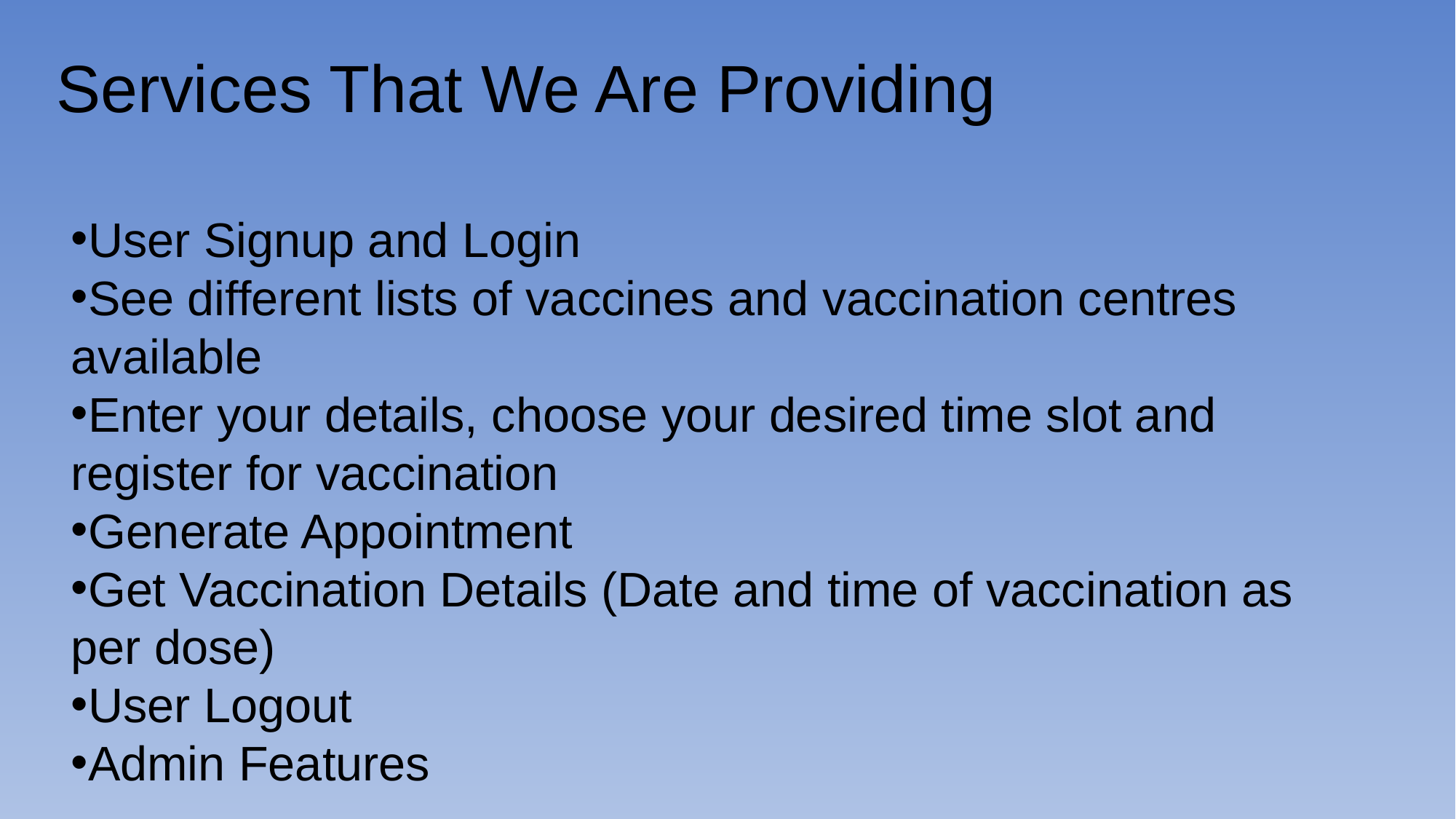

Services That We Are Providing
User Signup and Login
See different lists of vaccines and vaccination centres available
Enter your details, choose your desired time slot and register for vaccination
Generate Appointment
Get Vaccination Details (Date and time of vaccination as per dose)
User Logout
Admin Features